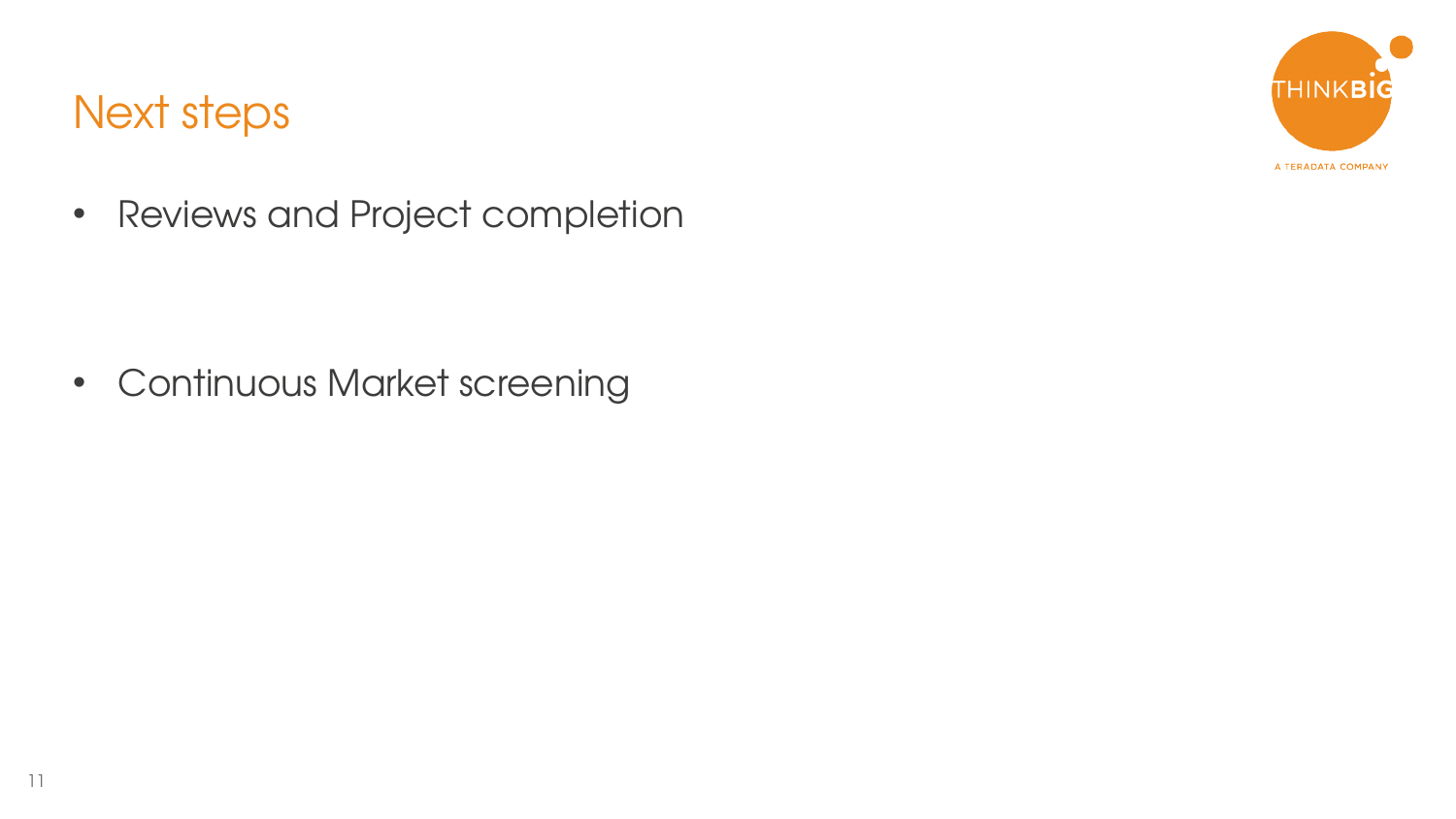

# Next steps
Reviews and Project completion

Continuous Market screening